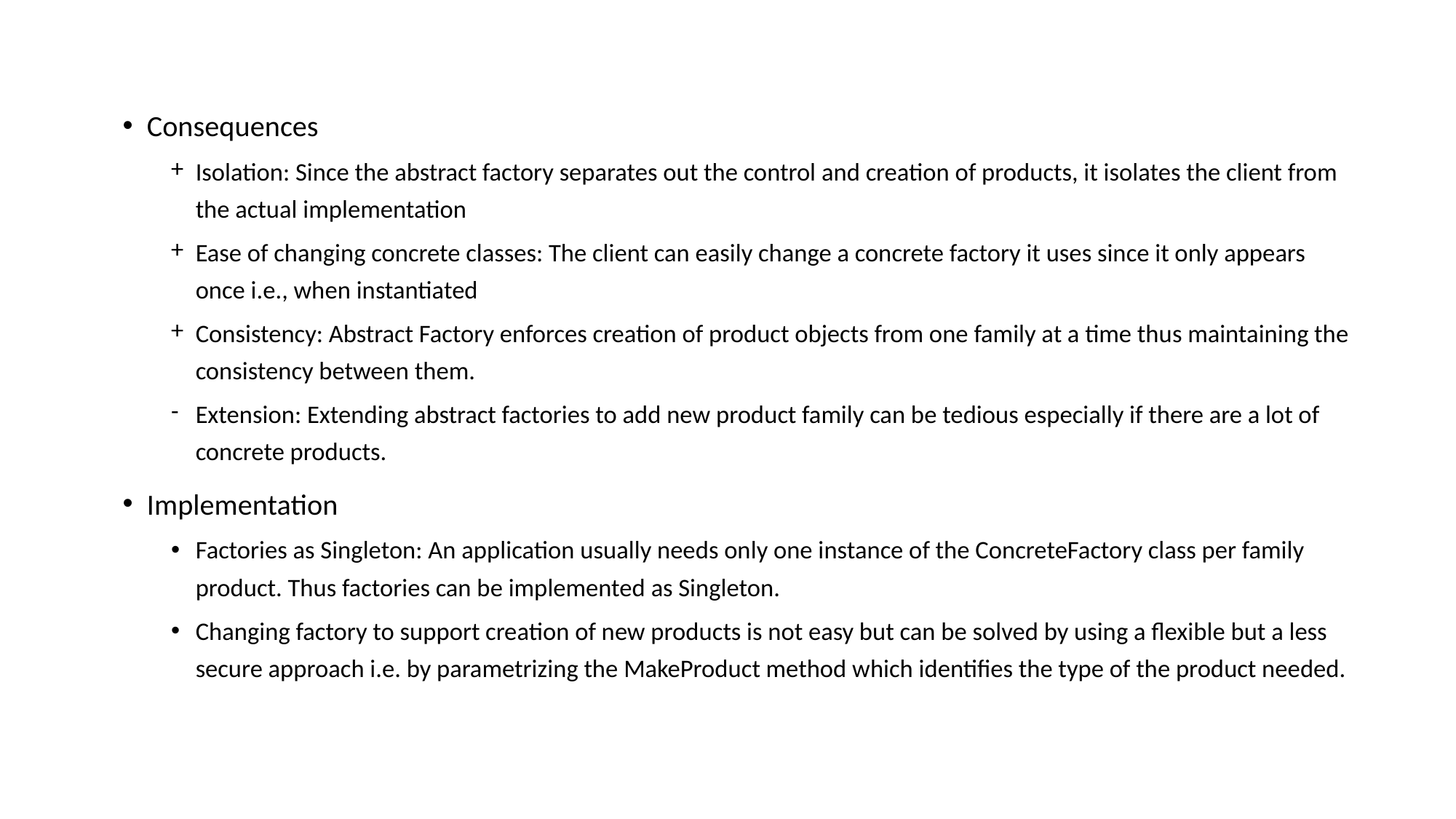

Consequences
Isolation: Since the abstract factory separates out the control and creation of products, it isolates the client from the actual implementation
Ease of changing concrete classes: The client can easily change a concrete factory it uses since it only appears once i.e., when instantiated
Consistency: Abstract Factory enforces creation of product objects from one family at a time thus maintaining the consistency between them.
Extension: Extending abstract factories to add new product family can be tedious especially if there are a lot of concrete products.
Implementation
Factories as Singleton: An application usually needs only one instance of the ConcreteFactory class per family product. Thus factories can be implemented as Singleton.
Changing factory to support creation of new products is not easy but can be solved by using a flexible but a less secure approach i.e. by parametrizing the MakeProduct method which identifies the type of the product needed.